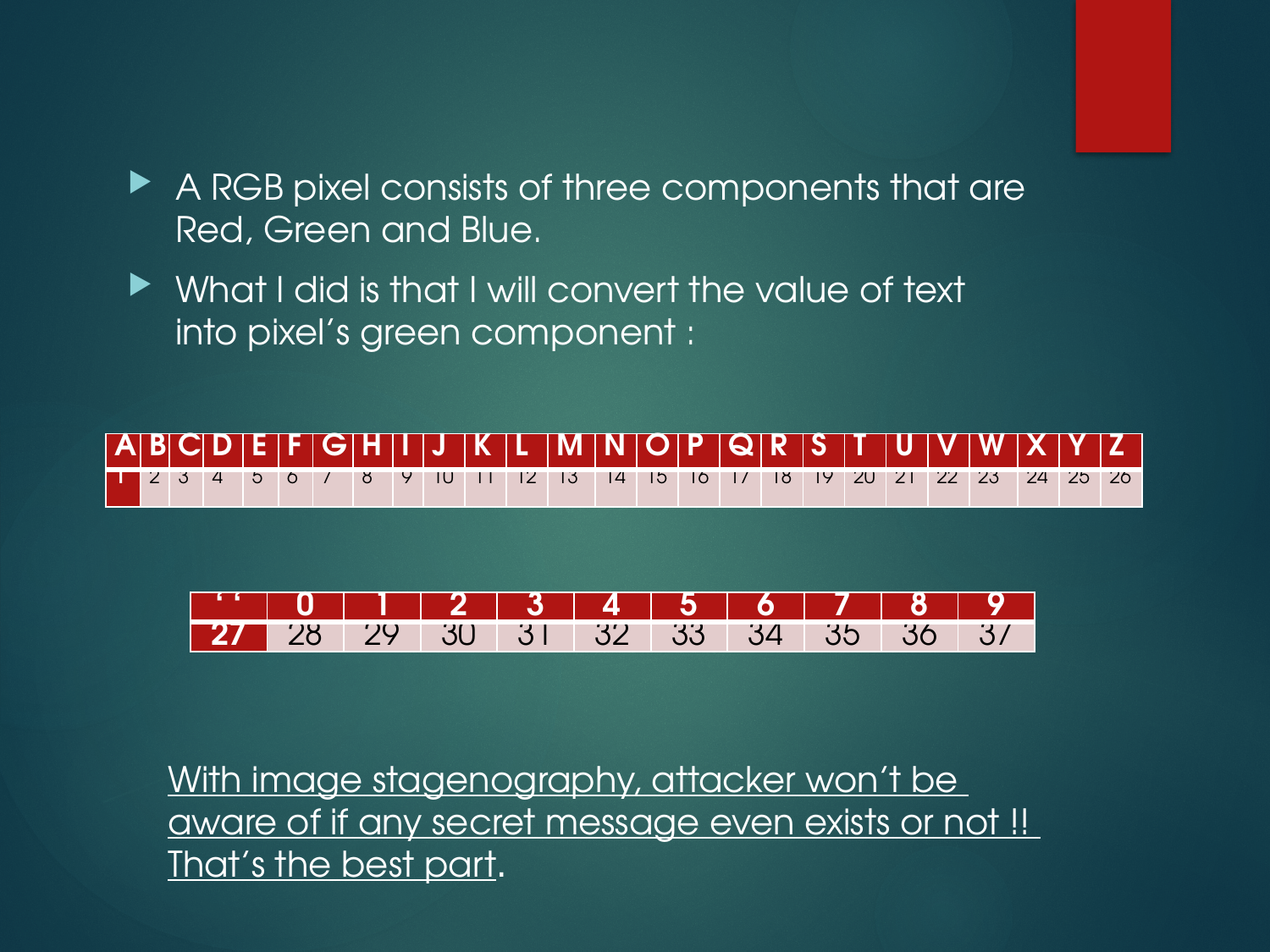

A RGB pixel consists of three components that are Red, Green and Blue.
What I did is that I will convert the value of text into pixel’s green component :

| A | B | C | D | E | F | G | H | I | J | K | L | M | N | O | P | Q | R | S | T | U | V | W | X | Y | Z |
| --- | --- | --- | --- | --- | --- | --- | --- | --- | --- | --- | --- | --- | --- | --- | --- | --- | --- | --- | --- | --- | --- | --- | --- | --- | --- |
| 1 | 2 | 3 | 4 | 5 | 6 | 7 | 8 | 9 | 10 | 11 | 12 | 13 | 14 | 15 | 16 | 17 | 18 | 19 | 20 | 21 | 22 | 23 | 24 | 25 | 26 |
| ‘ ‘ | 0 | 1 | 2 | 3 | 4 | 5 | 6 | 7 | 8 | 9 |
| --- | --- | --- | --- | --- | --- | --- | --- | --- | --- | --- |
| 27 | 28 | 29 | 30 | 31 | 32 | 33 | 34 | 35 | 36 | 37 |
With image stagenography, attacker won’t be
aware of if any secret message even exists or not !!
That’s the best part.